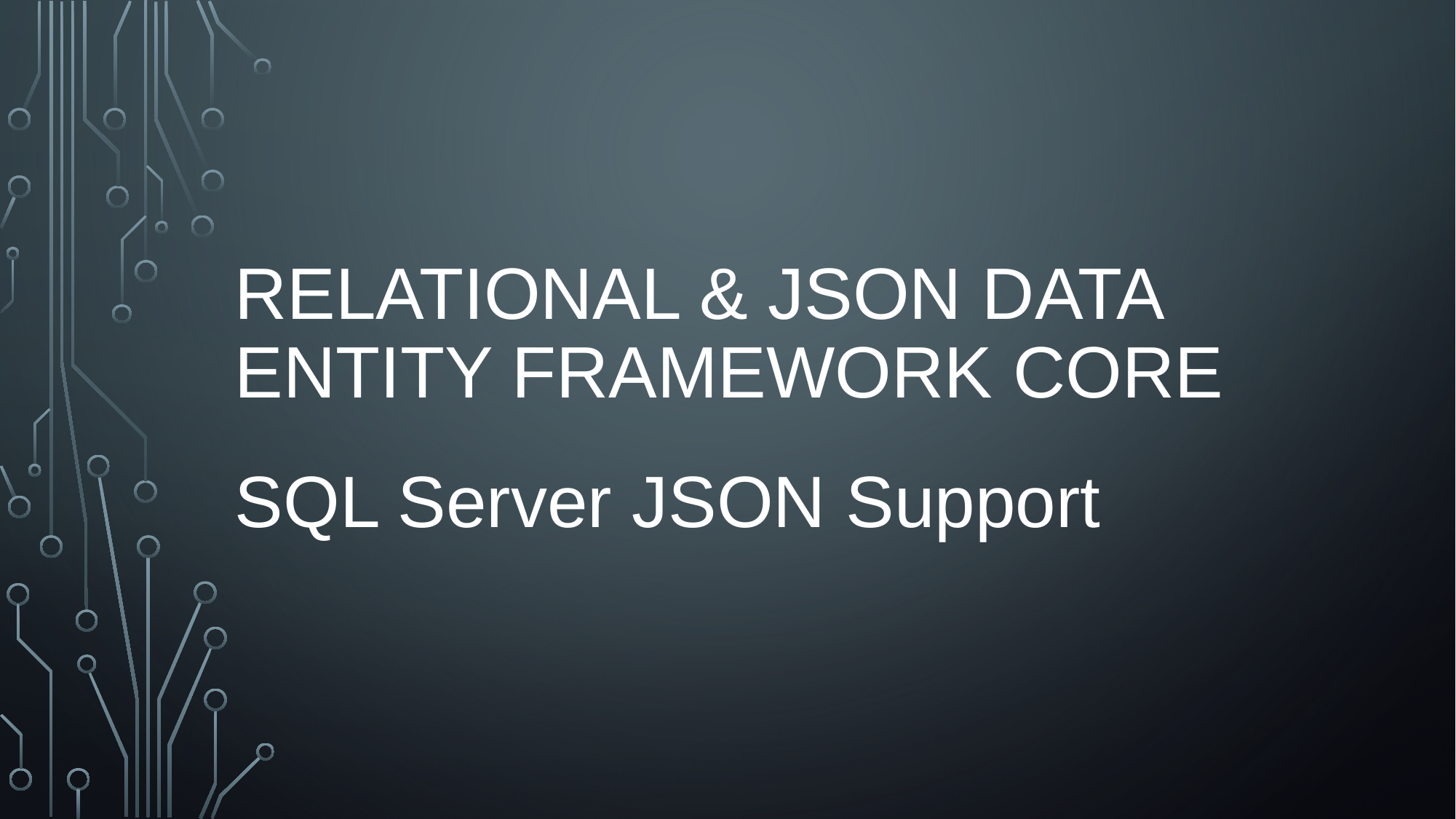

# Relational & JSON Data Entity Framework Core
SQL Server JSON Support